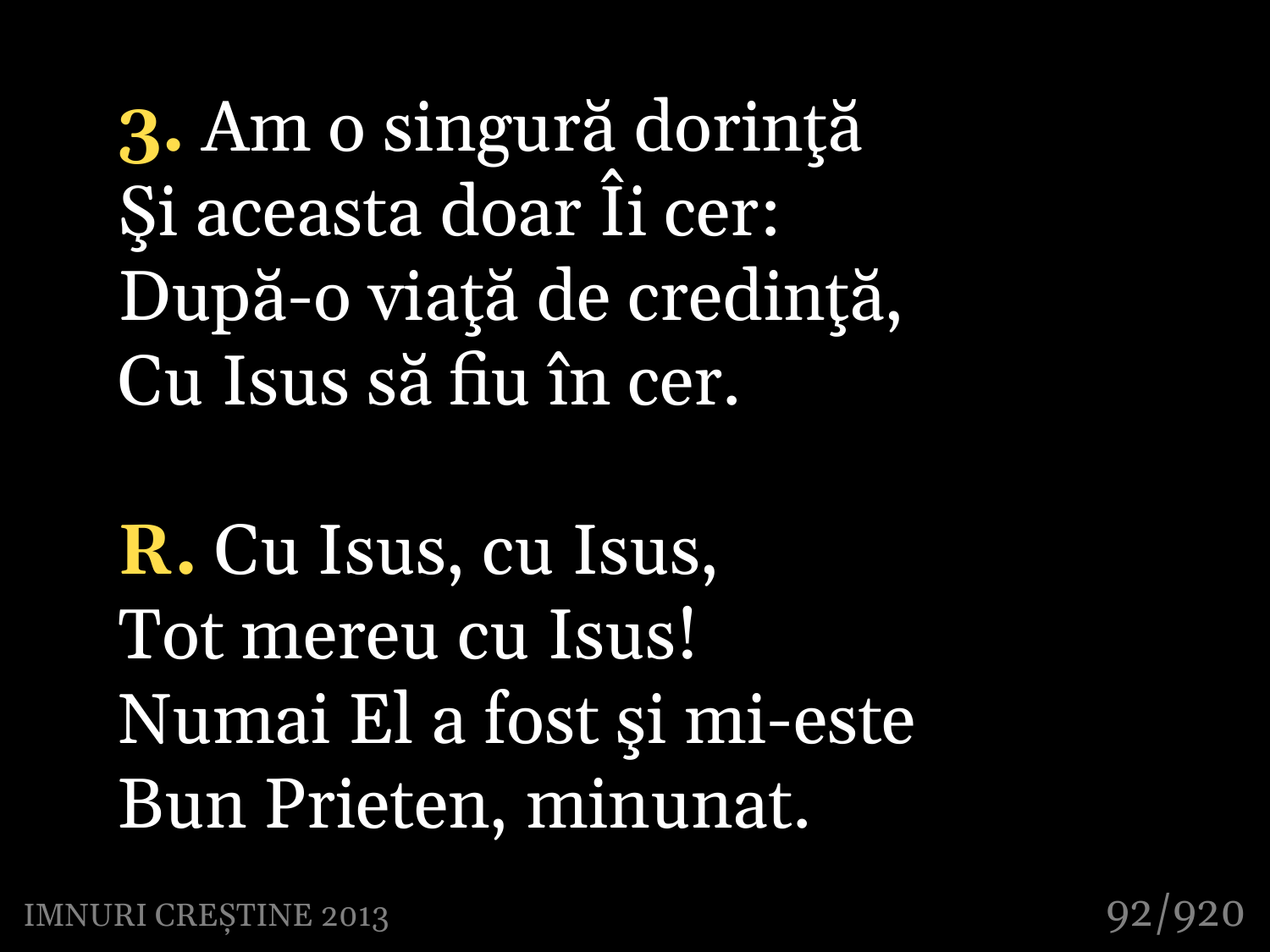

3. Am o singură dorinţă
Şi aceasta doar Îi cer:
După-o viaţă de credinţă,
Cu Isus să fiu în cer.

R. Cu Isus, cu Isus,
Tot mereu cu Isus!
Numai El a fost şi mi-este
Bun Prieten, minunat.
92/920
IMNURI CREȘTINE 2013